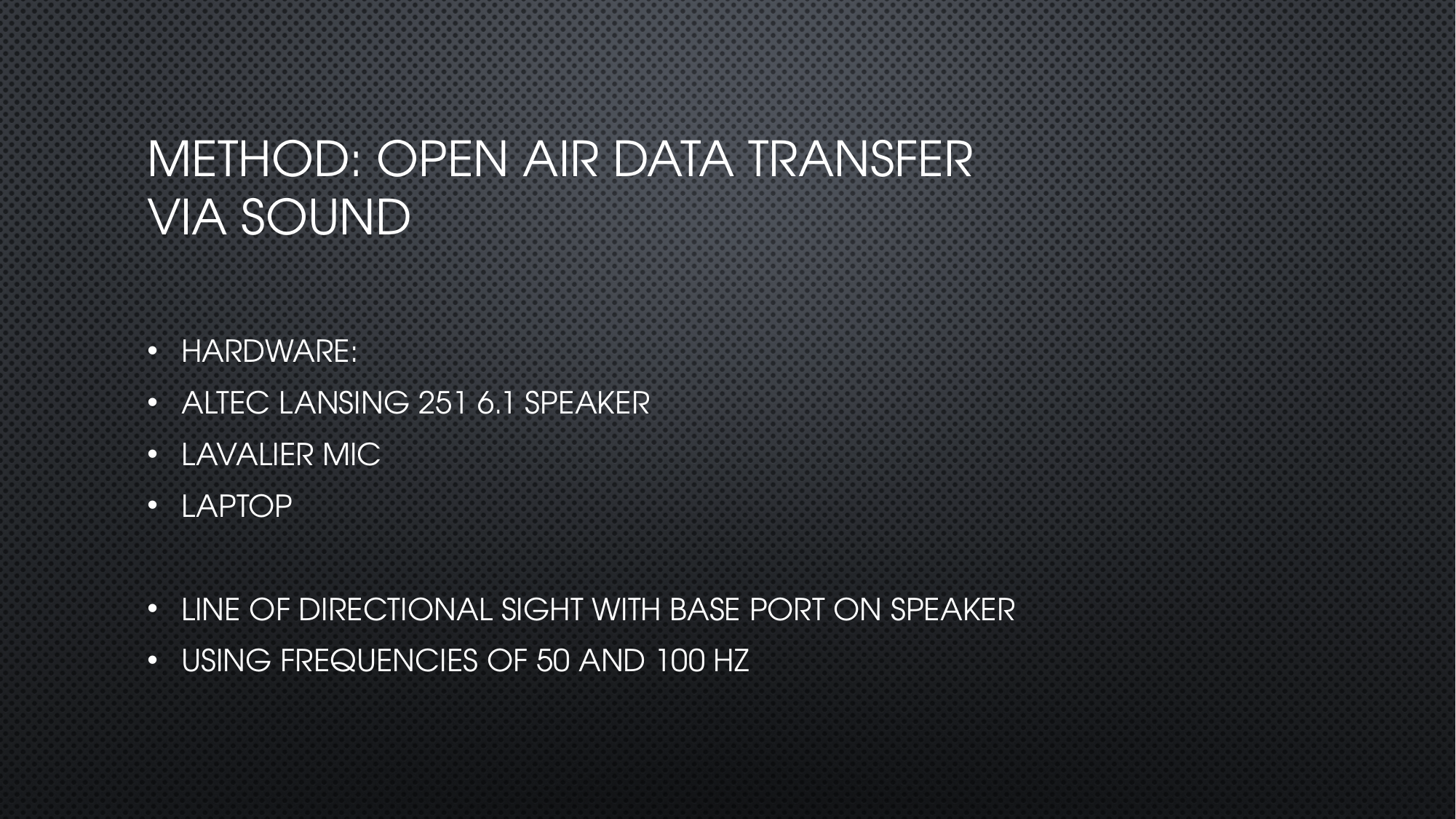

# Method: Open air Data Transfer via Sound
Hardware:
Altec Lansing 251 6.1 speaker
lavalier Mic
Laptop

Line of directional sight with base port on speaker
Using frequencies of 50 and 100 Hz